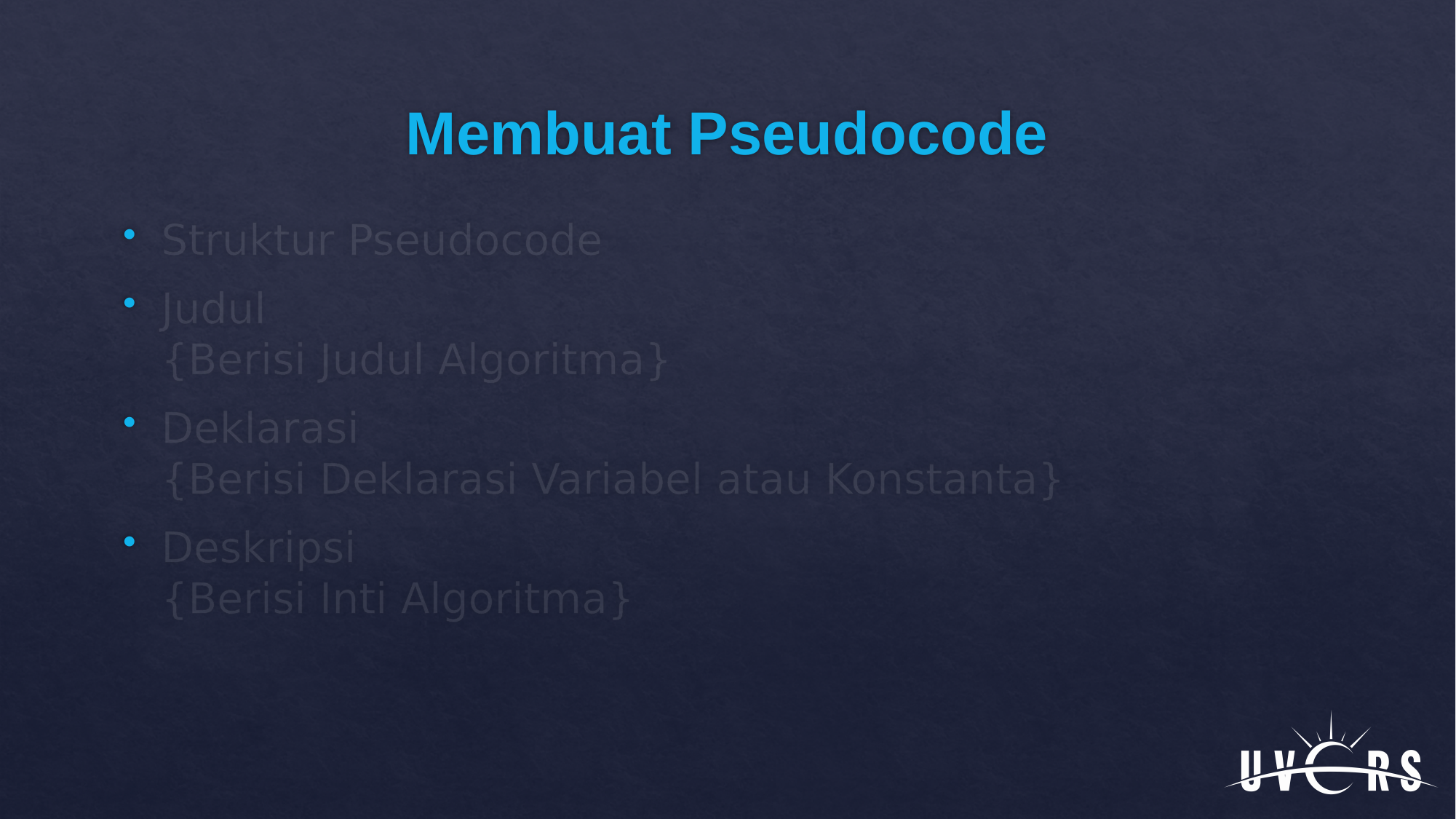

# Membuat Pseudocode
Struktur Pseudocode
Judul
{Berisi Judul Algoritma}
Deklarasi
{Berisi Deklarasi Variabel atau Konstanta}
Deskripsi
{Berisi Inti Algoritma}